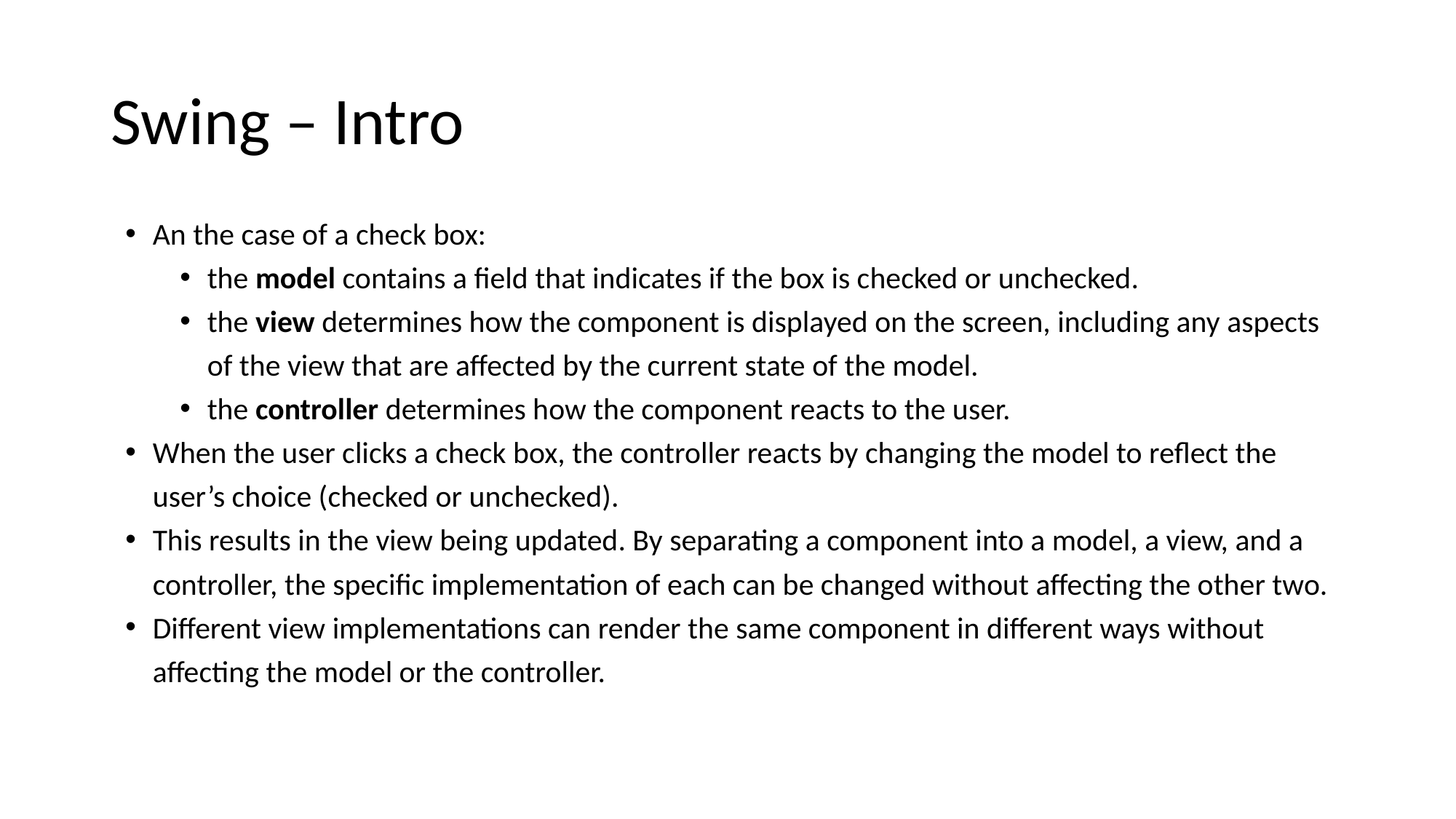

# Swing – Intro
An the case of a check box:
the model contains a field that indicates if the box is checked or unchecked.
the view determines how the component is displayed on the screen, including any aspects of the view that are affected by the current state of the model.
the controller determines how the component reacts to the user.
When the user clicks a check box, the controller reacts by changing the model to reflect the user’s choice (checked or unchecked).
This results in the view being updated. By separating a component into a model, a view, and a controller, the specific implementation of each can be changed without affecting the other two.
Different view implementations can render the same component in different ways without affecting the model or the controller.